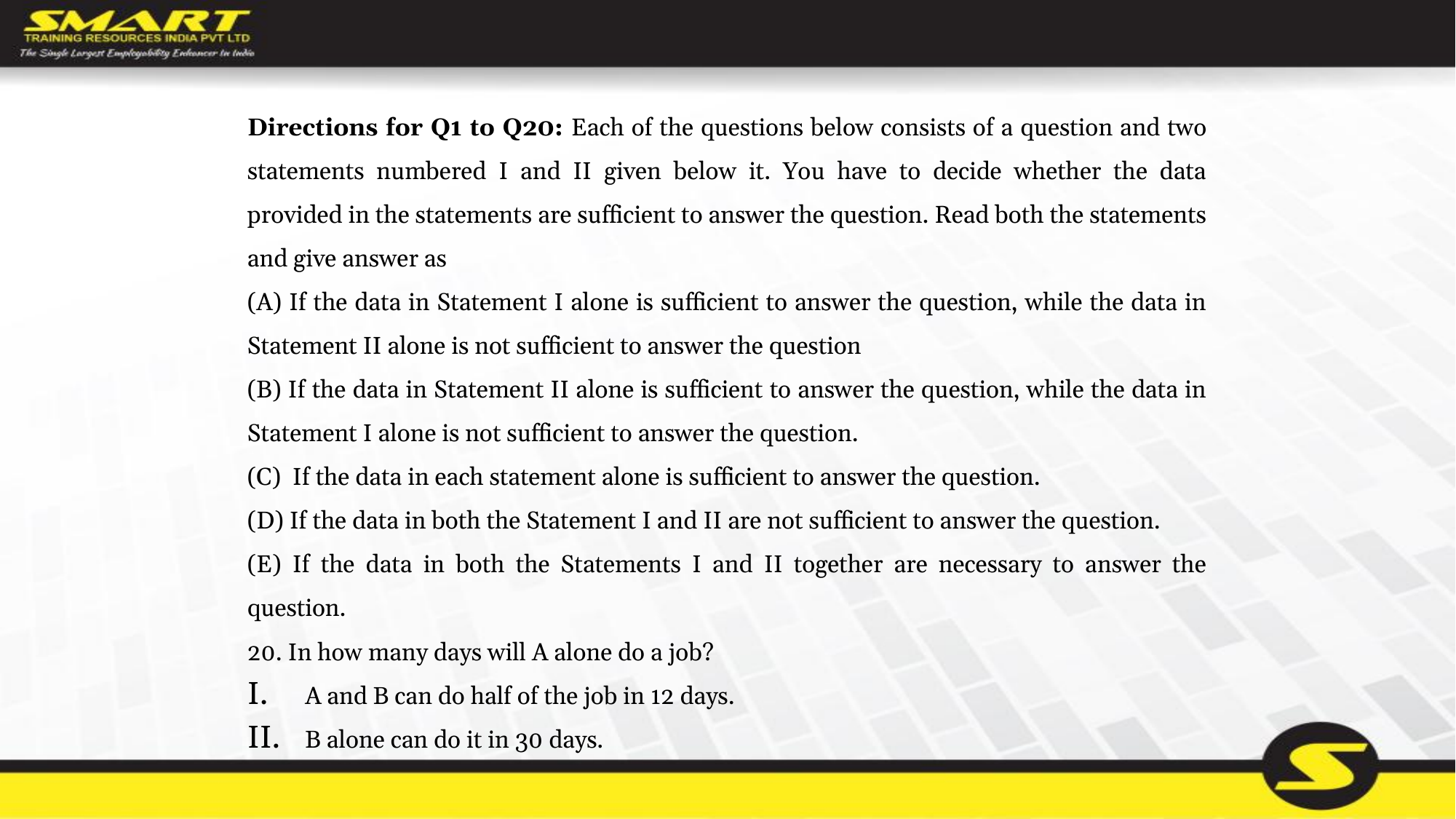

Directions for Q1 to Q20: Each of the questions below consists of a question and two statements numbered I and II given below it. You have to decide whether the data provided in the statements are sufficient to answer the question. Read both the statements and give answer as
(A) If the data in Statement I alone is sufficient to answer the question, while the data in Statement II alone is not sufficient to answer the question
(B) If the data in Statement II alone is sufficient to answer the question, while the data in Statement I alone is not sufficient to answer the question.
(C)  If the data in each statement alone is sufficient to answer the question.
(D) If the data in both the Statement I and II are not sufficient to answer the question.
(E) If the data in both the Statements I and II together are necessary to answer the question.
20. In how many days will A alone do a job?
A and B can do half of the job in 12 days.
B alone can do it in 30 days.